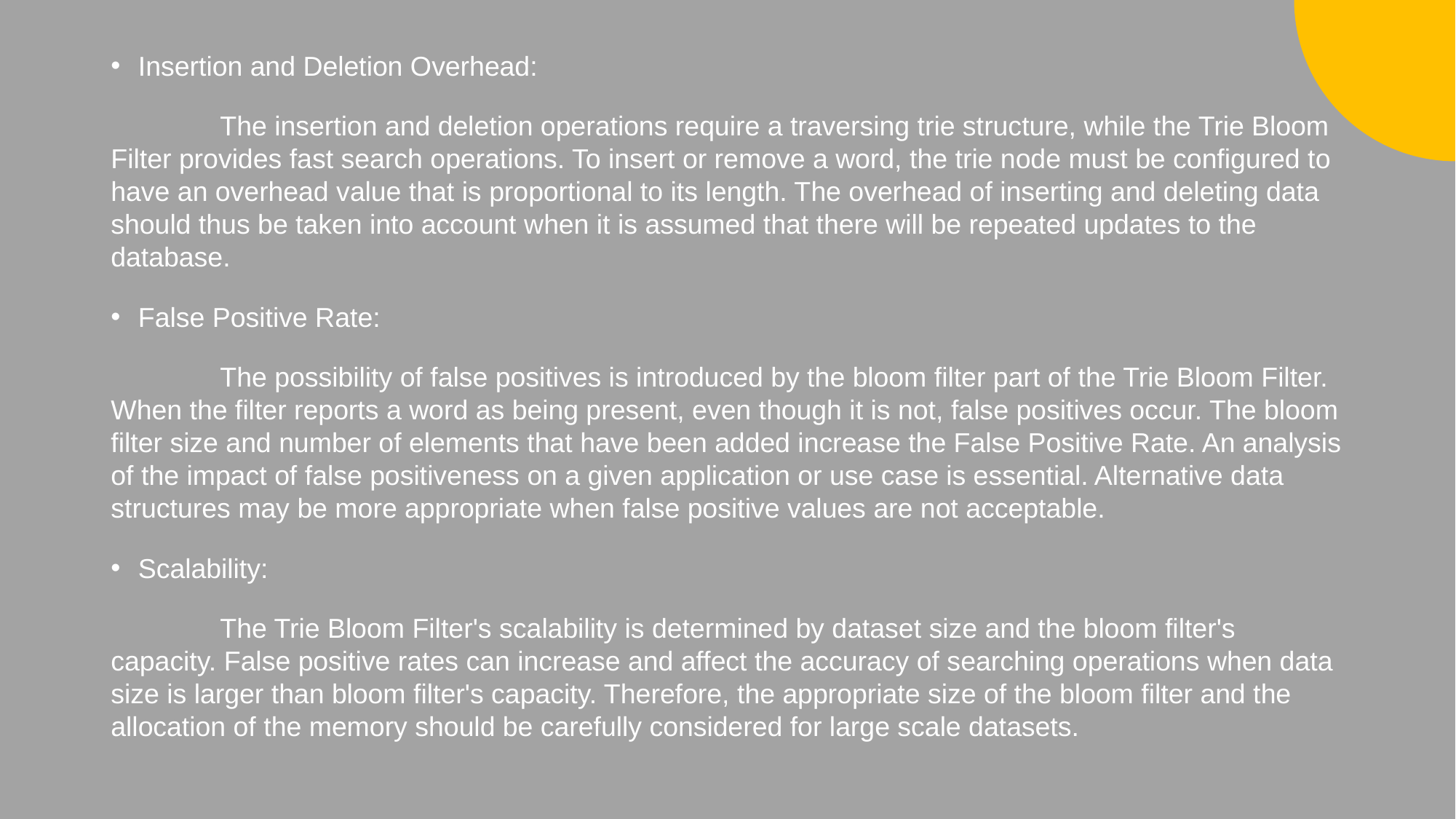

Insertion and Deletion Overhead:
	The insertion and deletion operations require a traversing trie structure, while the Trie Bloom Filter provides fast search operations. To insert or remove a word, the trie node must be configured to have an overhead value that is proportional to its length. The overhead of inserting and deleting data should thus be taken into account when it is assumed that there will be repeated updates to the database.
False Positive Rate:
	The possibility of false positives is introduced by the bloom filter part of the Trie Bloom Filter. When the filter reports a word as being present, even though it is not, false positives occur. The bloom filter size and number of elements that have been added increase the False Positive Rate. An analysis of the impact of false positiveness on a given application or use case is essential. Alternative data structures may be more appropriate when false positive values are not acceptable.
Scalability:
	The Trie Bloom Filter's scalability is determined by dataset size and the bloom filter's capacity. False positive rates can increase and affect the accuracy of searching operations when data size is larger than bloom filter's capacity. Therefore, the appropriate size of the bloom filter and the allocation of the memory should be carefully considered for large scale datasets.